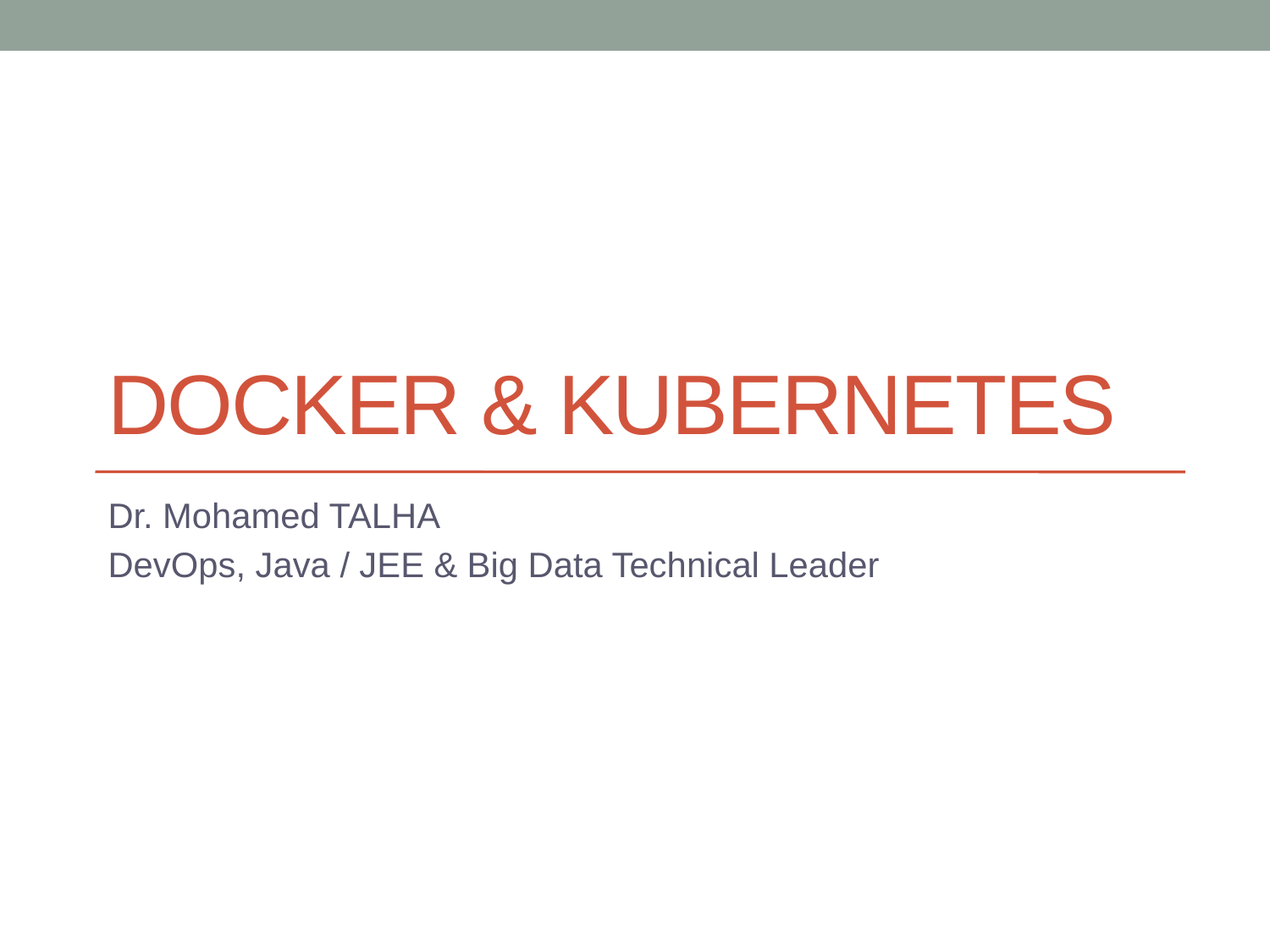

# Docker & Kubernetes
Dr. Mohamed TALHA
DevOps, Java / JEE & Big Data Technical Leader